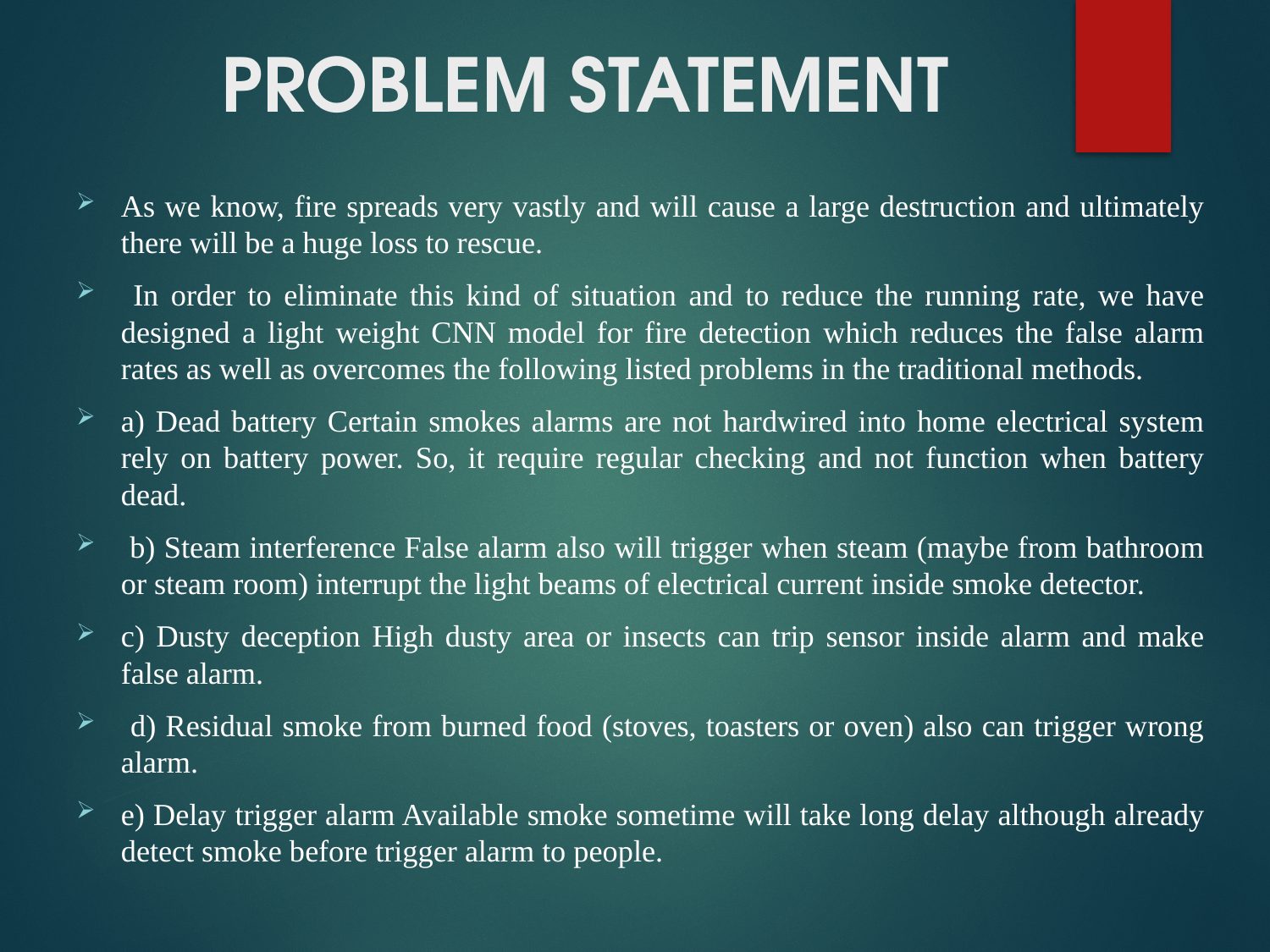

# PROBLEM STATEMENT
As we know, fire spreads very vastly and will cause a large destruction and ultimately there will be a huge loss to rescue.
 In order to eliminate this kind of situation and to reduce the running rate, we have designed a light weight CNN model for fire detection which reduces the false alarm rates as well as overcomes the following listed problems in the traditional methods.
a) Dead battery Certain smokes alarms are not hardwired into home electrical system rely on battery power. So, it require regular checking and not function when battery dead.
 b) Steam interference False alarm also will trigger when steam (maybe from bathroom or steam room) interrupt the light beams of electrical current inside smoke detector.
c) Dusty deception High dusty area or insects can trip sensor inside alarm and make false alarm.
 d) Residual smoke from burned food (stoves, toasters or oven) also can trigger wrong alarm.
e) Delay trigger alarm Available smoke sometime will take long delay although already detect smoke before trigger alarm to people.